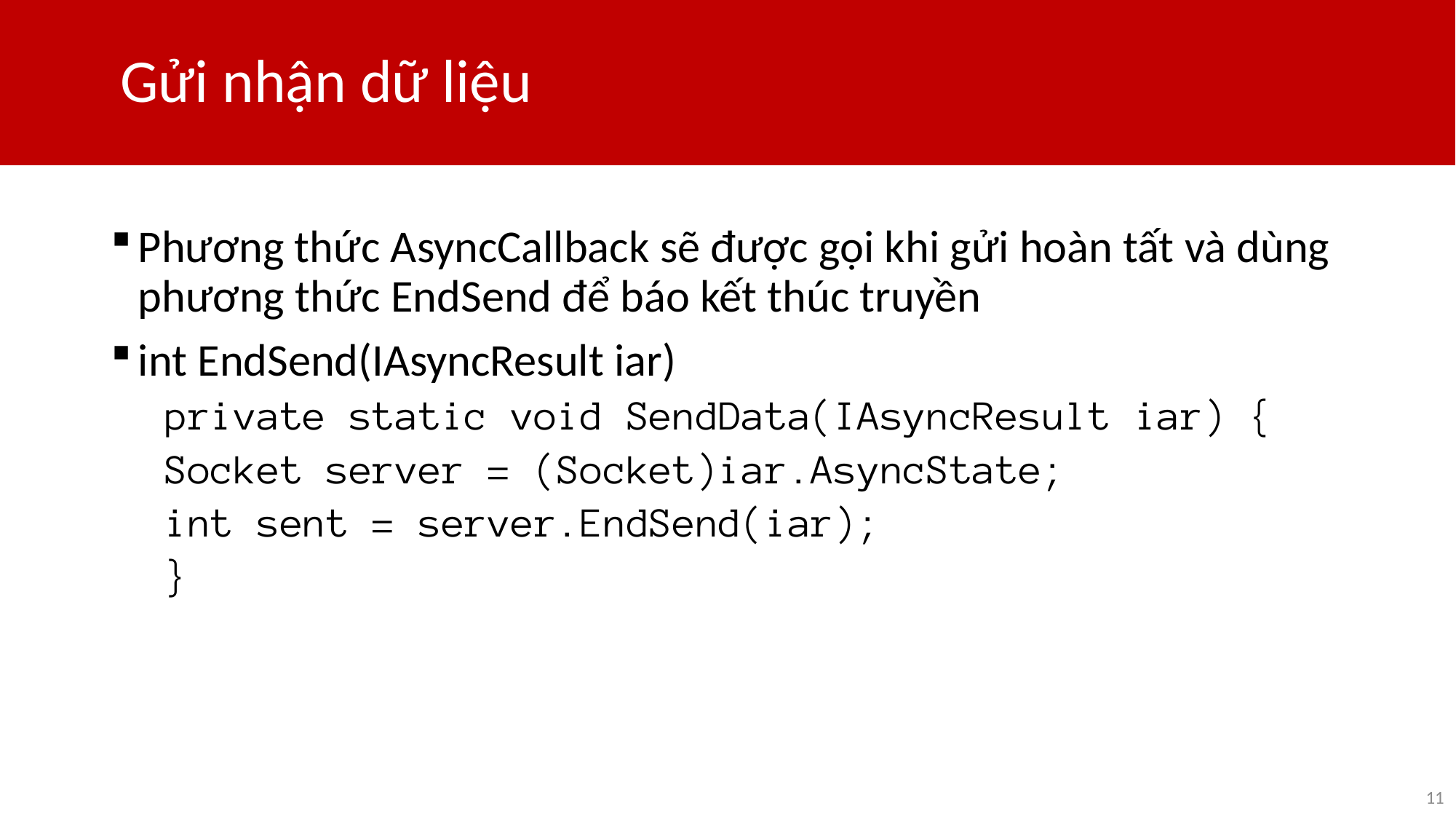

# Gửi nhận dữ liệu
Phương thức AsyncCallback sẽ được gọi khi gửi hoàn tất và dùng phương thức EndSend để báo kết thúc truyền
int EndSend(IAsyncResult iar)
private static void SendData(IAsyncResult iar) {
Socket server = (Socket)iar.AsyncState;
int sent = server.EndSend(iar);
}
11